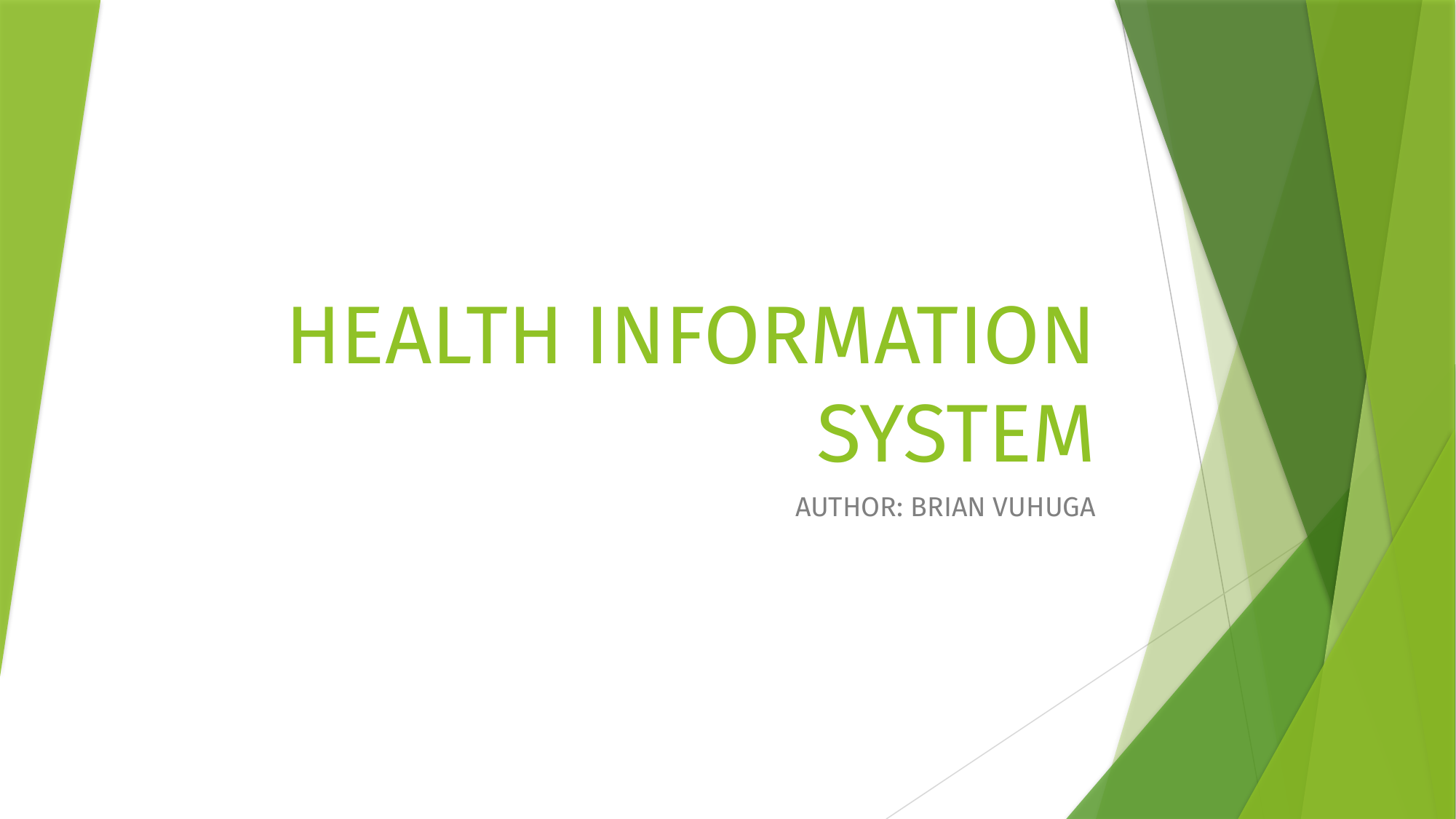

# HEALTH INFORMATION SYSTEM
AUTHOR: BRIAN VUHUGA